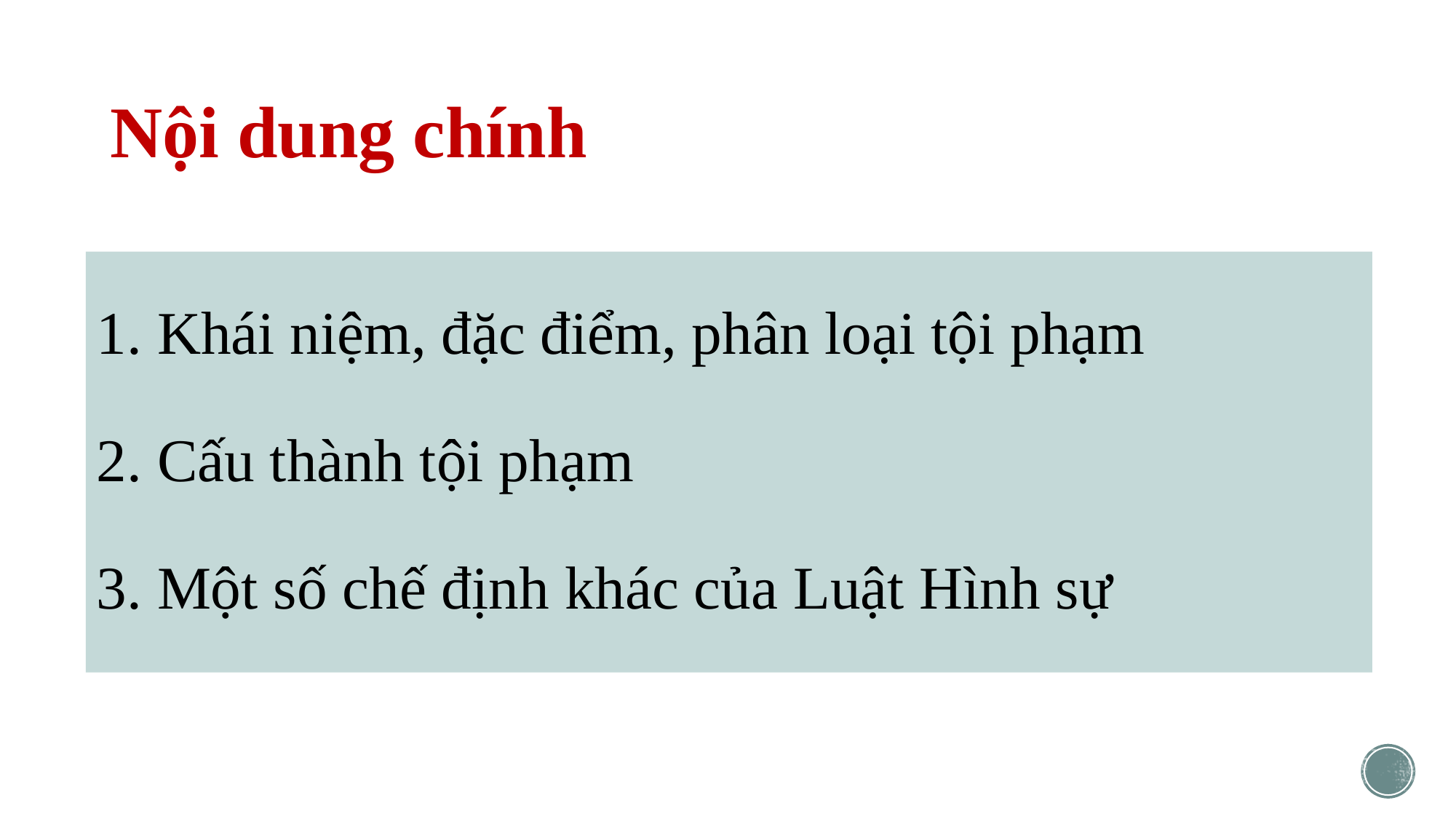

# Nội dung chính
1. Khái niệm, đặc điểm, phân loại tội phạm
2. Cấu thành tội phạm
3. Một số chế định khác của Luật Hình sự